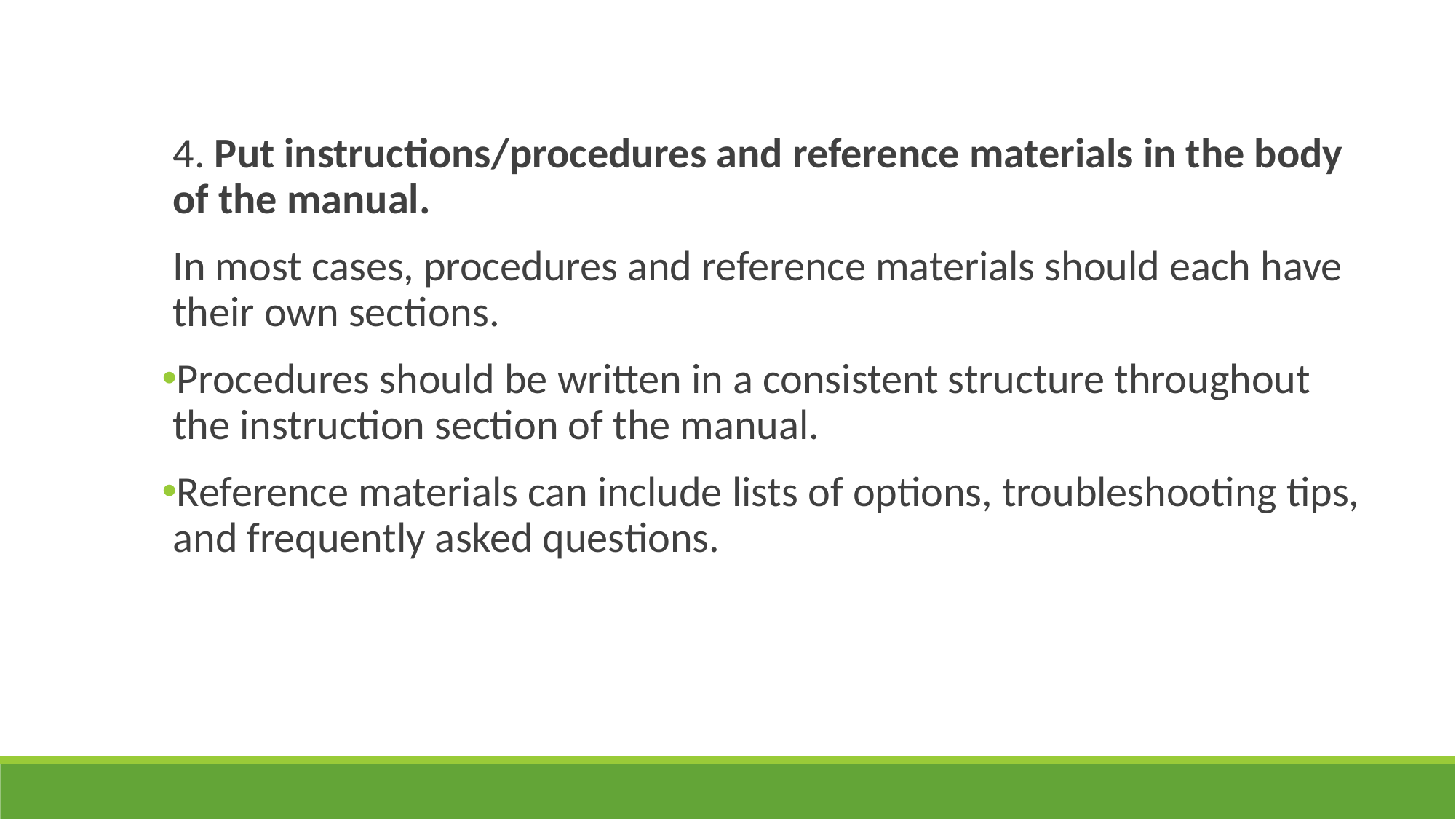

4. Put instructions/procedures and reference materials in the body of the manual.
In most cases, procedures and reference materials should each have their own sections.
Procedures should be written in a consistent structure throughout the instruction section of the manual.
Reference materials can include lists of options, troubleshooting tips, and frequently asked questions.